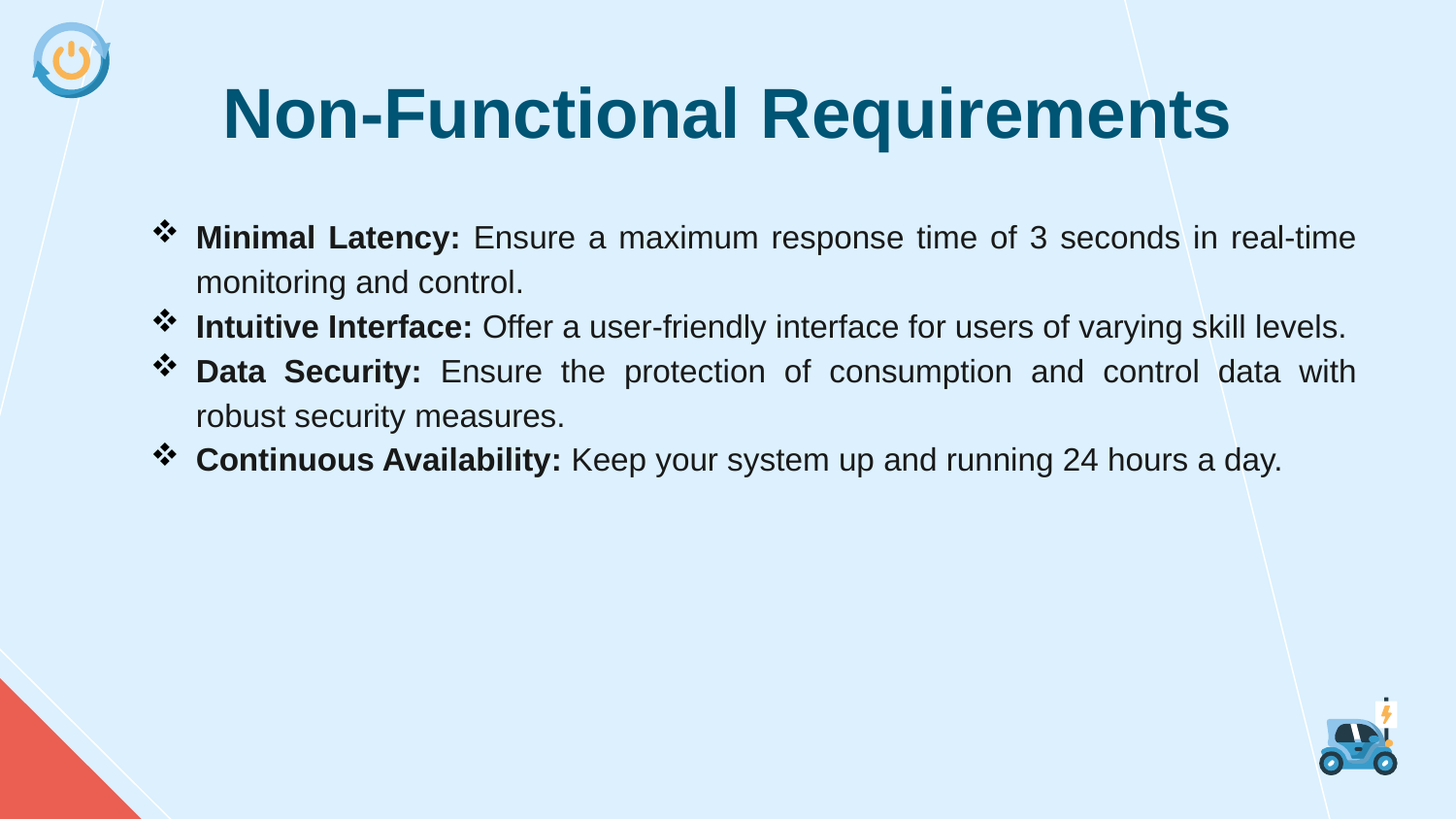

# Non-Functional Requirements
Minimal Latency: Ensure a maximum response time of 3 seconds in real-time monitoring and control.
Intuitive Interface: Offer a user-friendly interface for users of varying skill levels.
Data Security: Ensure the protection of consumption and control data with robust security measures.
Continuous Availability: Keep your system up and running 24 hours a day.